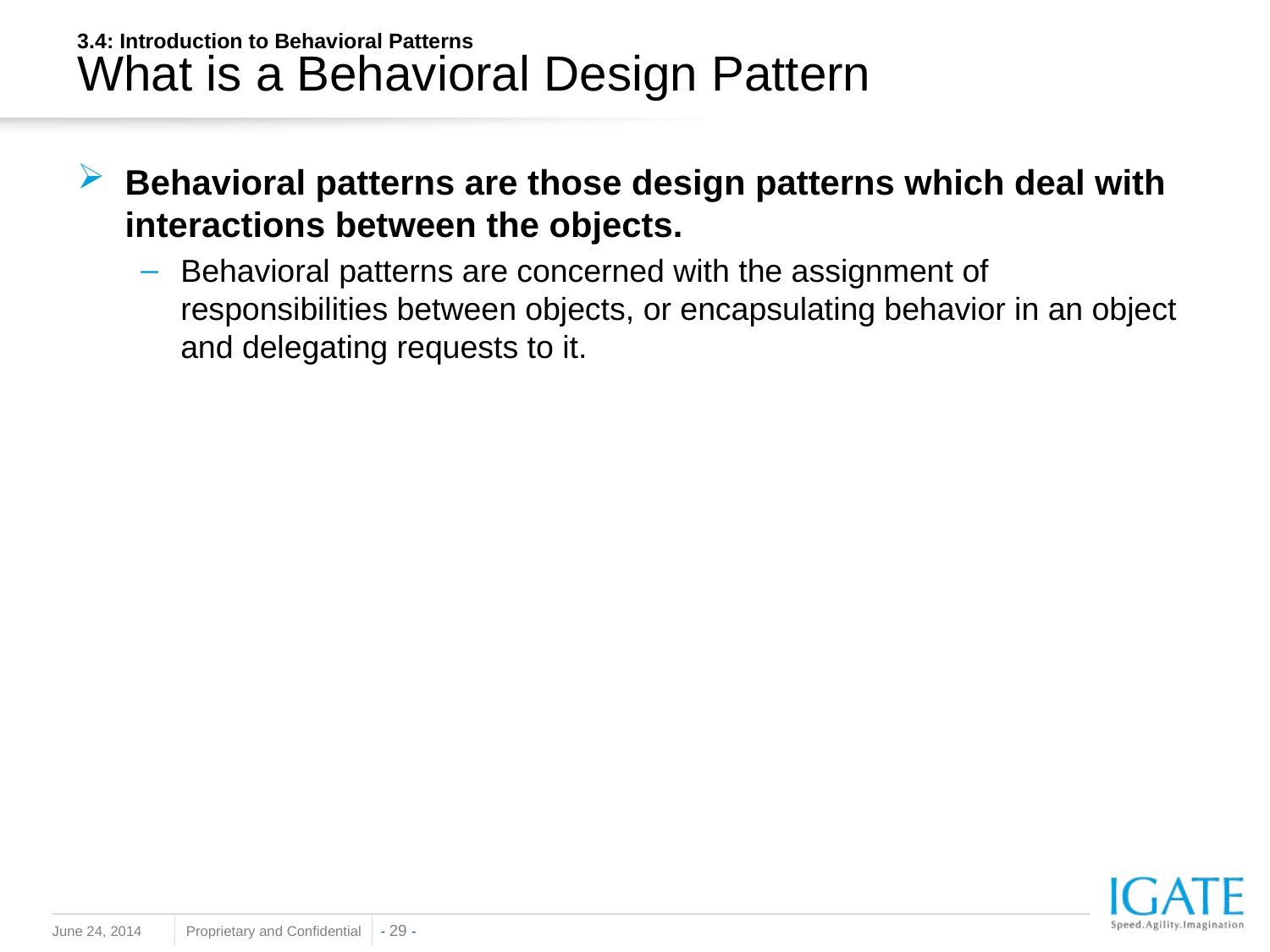

3.4: Introduction to Behavioral Patterns
What is a Behavioral Design Pattern
Behavioral patterns are those design patterns which deal with interactions between the objects.
Behavioral patterns are concerned with the assignment of responsibilities between objects, or encapsulating behavior in an object and delegating requests to it.